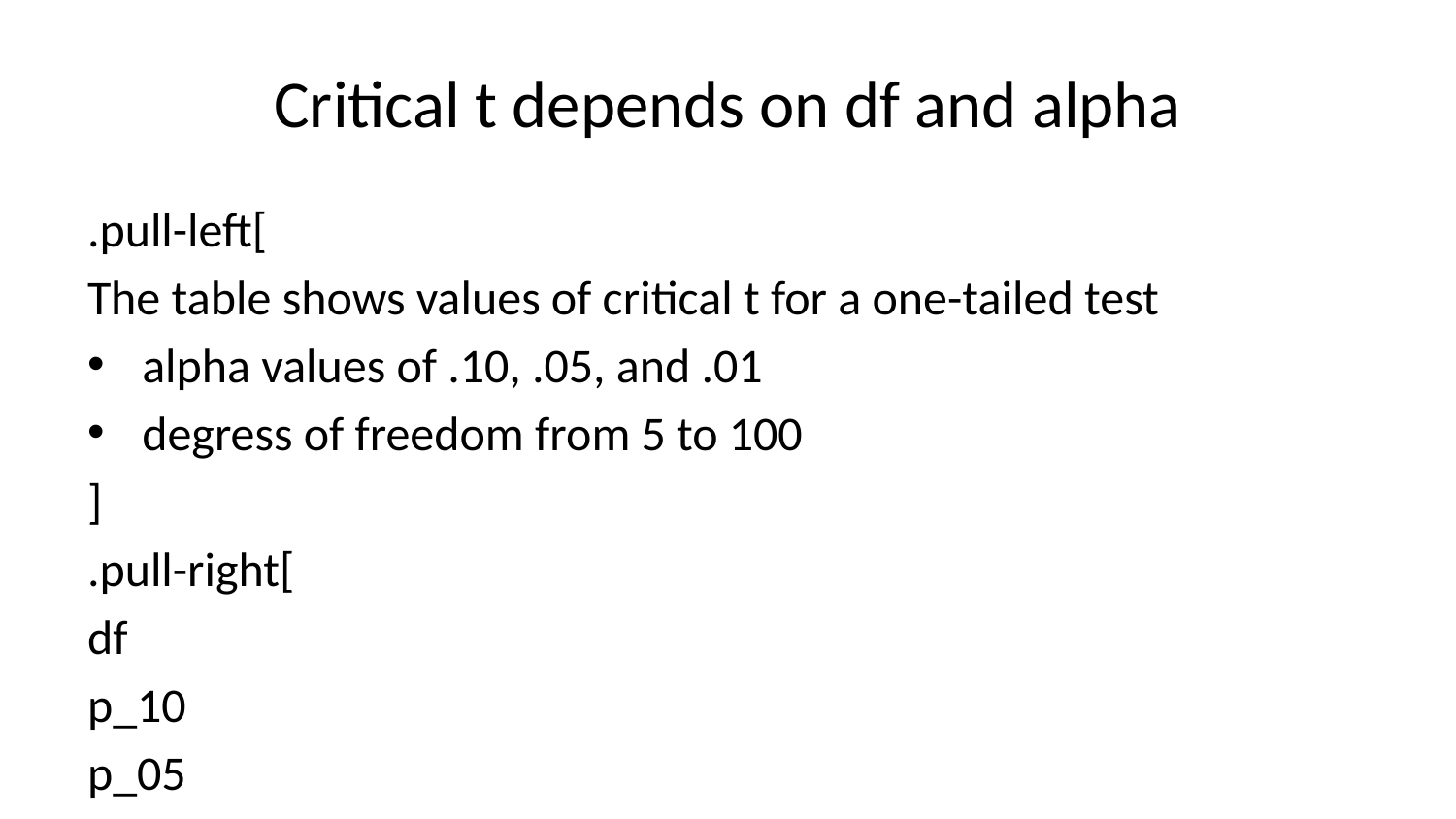

# Critical t depends on df and alpha
.pull-left[
The table shows values of critical t for a one-tailed test
alpha values of .10, .05, and .01
degress of freedom from 5 to 100
]
.pull-right[
df
p_10
p_05
p_01
5
1.48
2.02
3.36
6
1.44
1.94
3.14
7
1.41
1.89
3.00
8
1.40
1.86
2.90
9
1.38
1.83
2.82
10
1.37
1.81
2.76
20
1.33
1.72
2.53
50
1.30
1.68
2.40
100
1.29
1.66
2.36
]